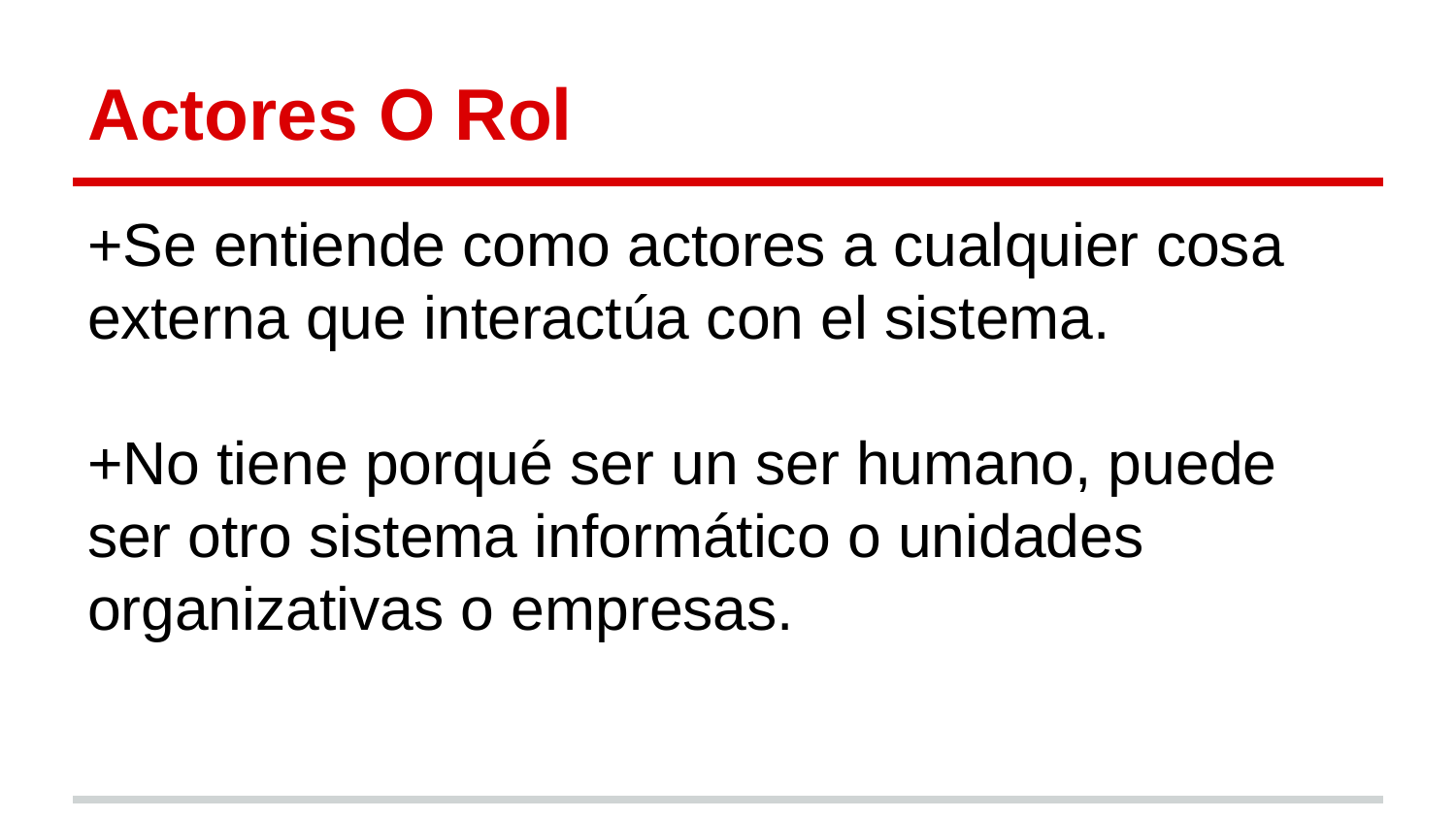

# Actores O Rol
+Se entiende como actores a cualquier cosa externa que interactúa con el sistema.

+No tiene porqué ser un ser humano, puede ser otro sistema informático o unidades organizativas o empresas.